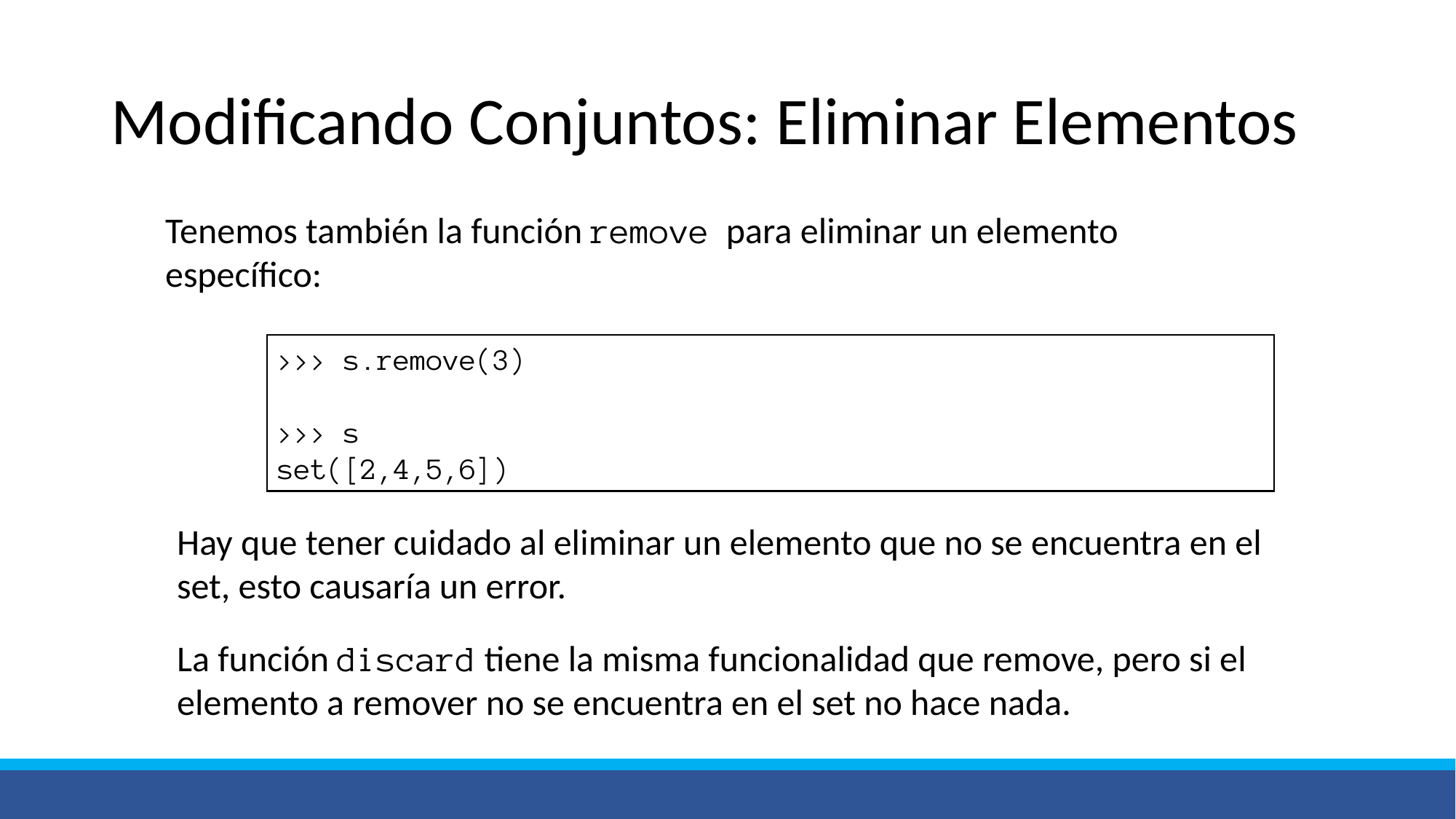

# Modificando Conjuntos: Eliminar Elementos
Tenemos también la función remove  para eliminar un elemento específico:
>>> s.remove(3)

>>> s
set([2,4,5,6])
Hay que tener cuidado al eliminar un elemento que no se encuentra en el set, esto causaría un error.
La función discard tiene la misma funcionalidad que remove, pero si el elemento a remover no se encuentra en el set no hace nada.